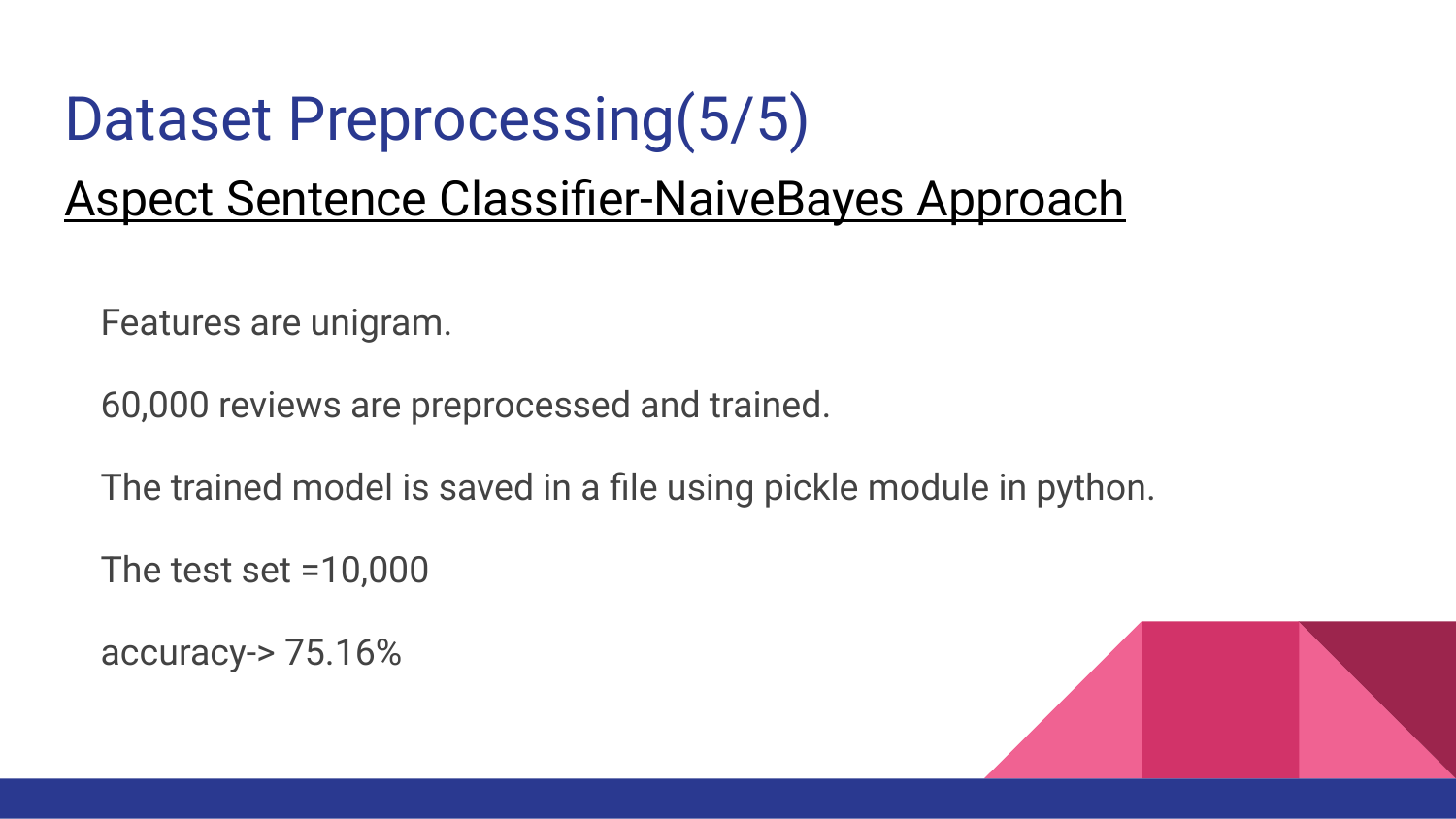

# Dataset Preprocessing(5/5)

Aspect Sentence Classifier-NaiveBayes Approach
Features are unigram.
60,000 reviews are preprocessed and trained.
The trained model is saved in a file using pickle module in python.
The test set =10,000
accuracy-> 75.16%